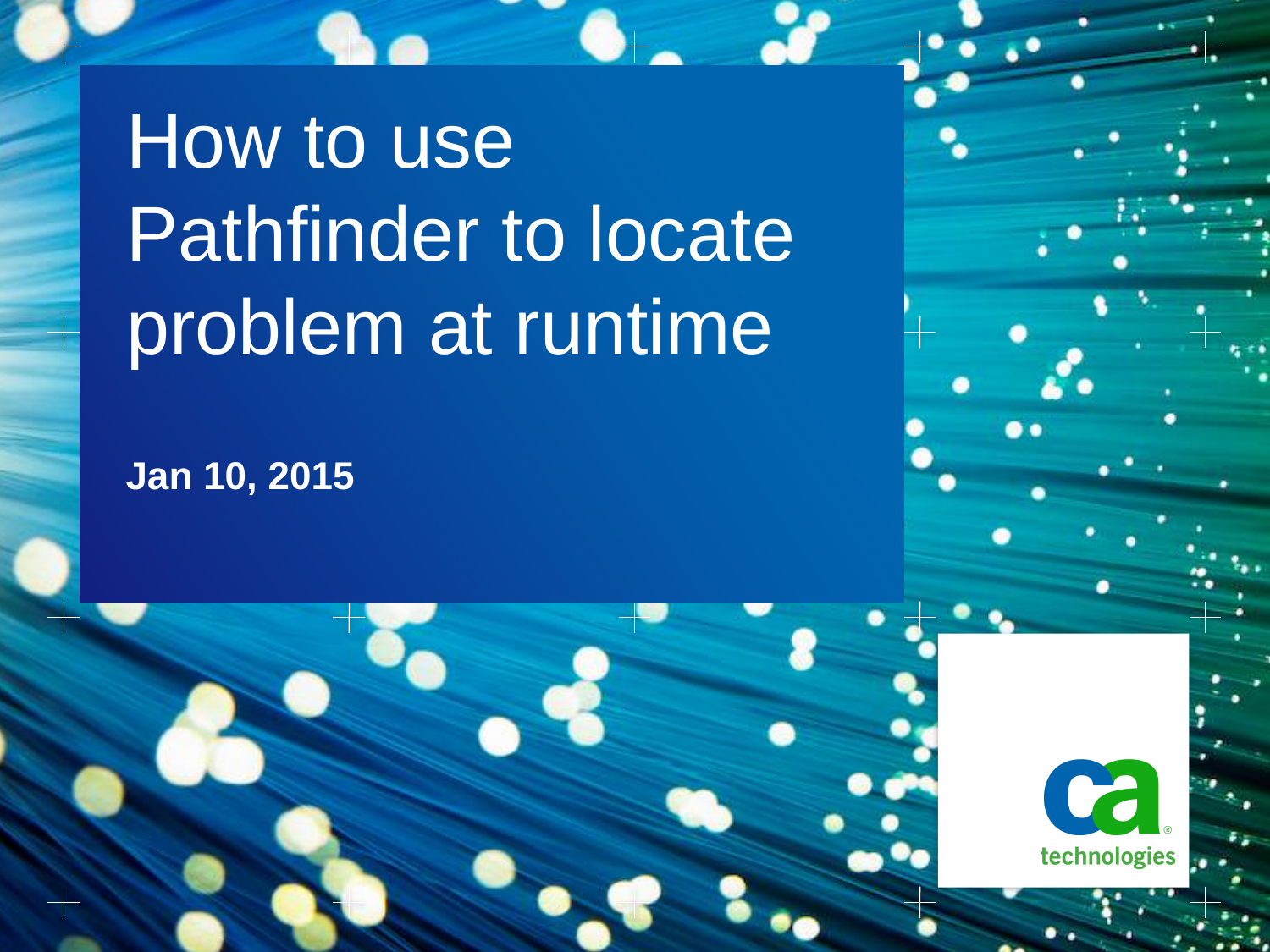

# How to use Pathfinder to locate problem at runtime
Jan 10, 2015